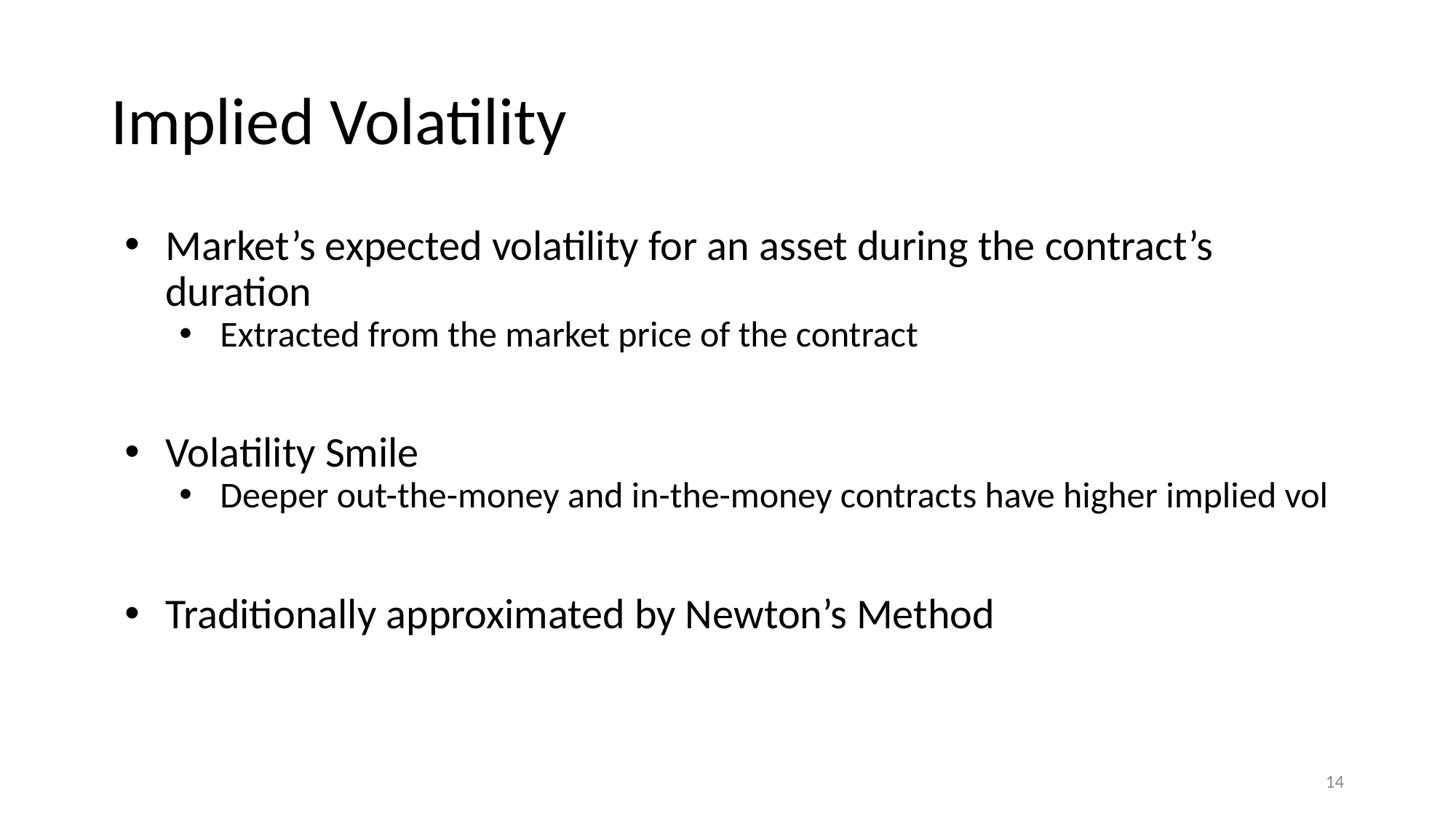

# Implied Volatility
Market’s expected volatility for an asset during the contract’s duration
Extracted from the market price of the contract

Volatility Smile
Deeper out-the-money and in-the-money contracts have higher implied vol

Traditionally approximated by Newton’s Method
14